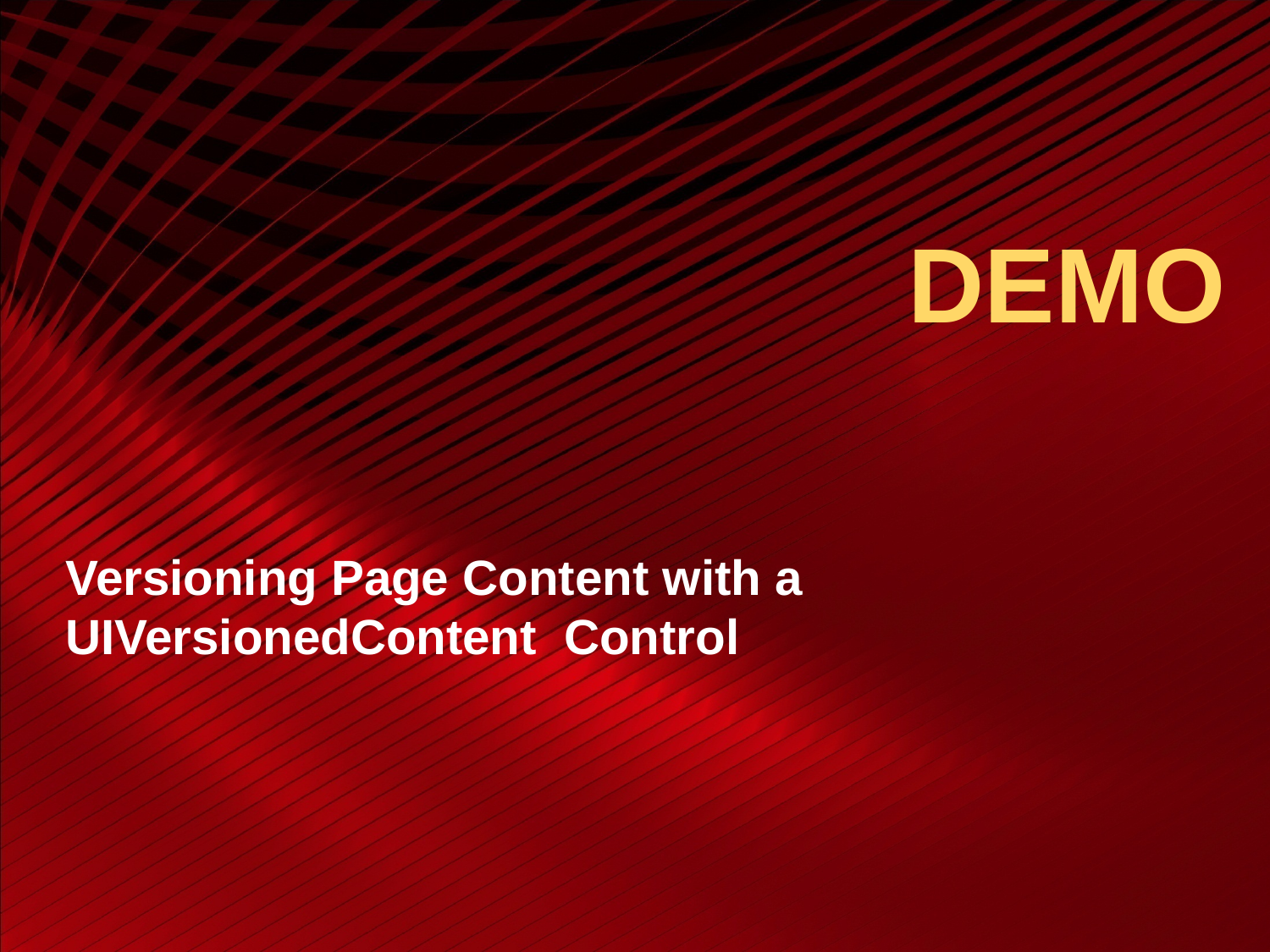

# DEMO
Versioning Page Content with a UIVersionedContent  Control